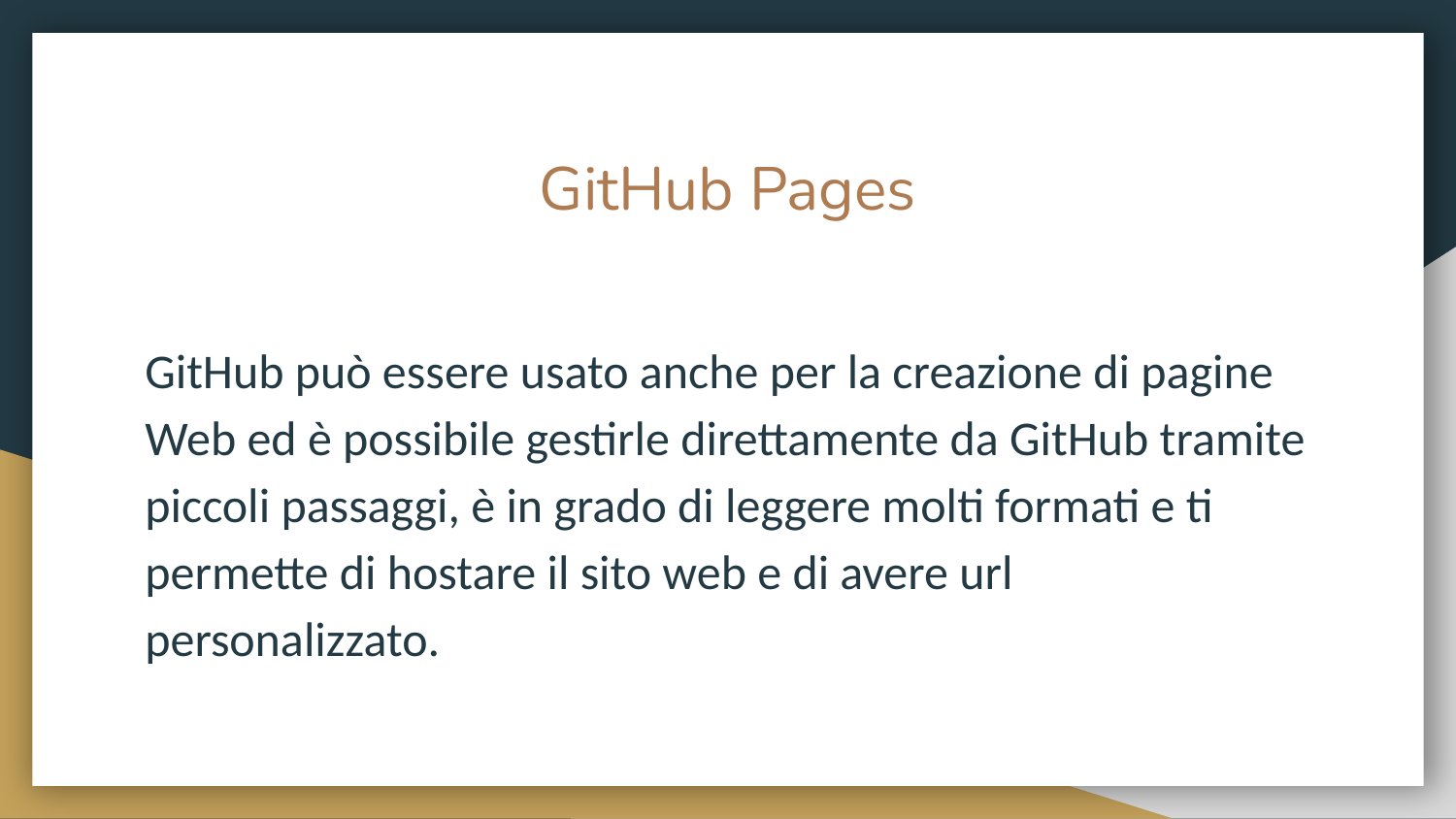

# GitHub Pages
GitHub può essere usato anche per la creazione di pagine Web ed è possibile gestirle direttamente da GitHub tramite piccoli passaggi, è in grado di leggere molti formati e ti permette di hostare il sito web e di avere url personalizzato.